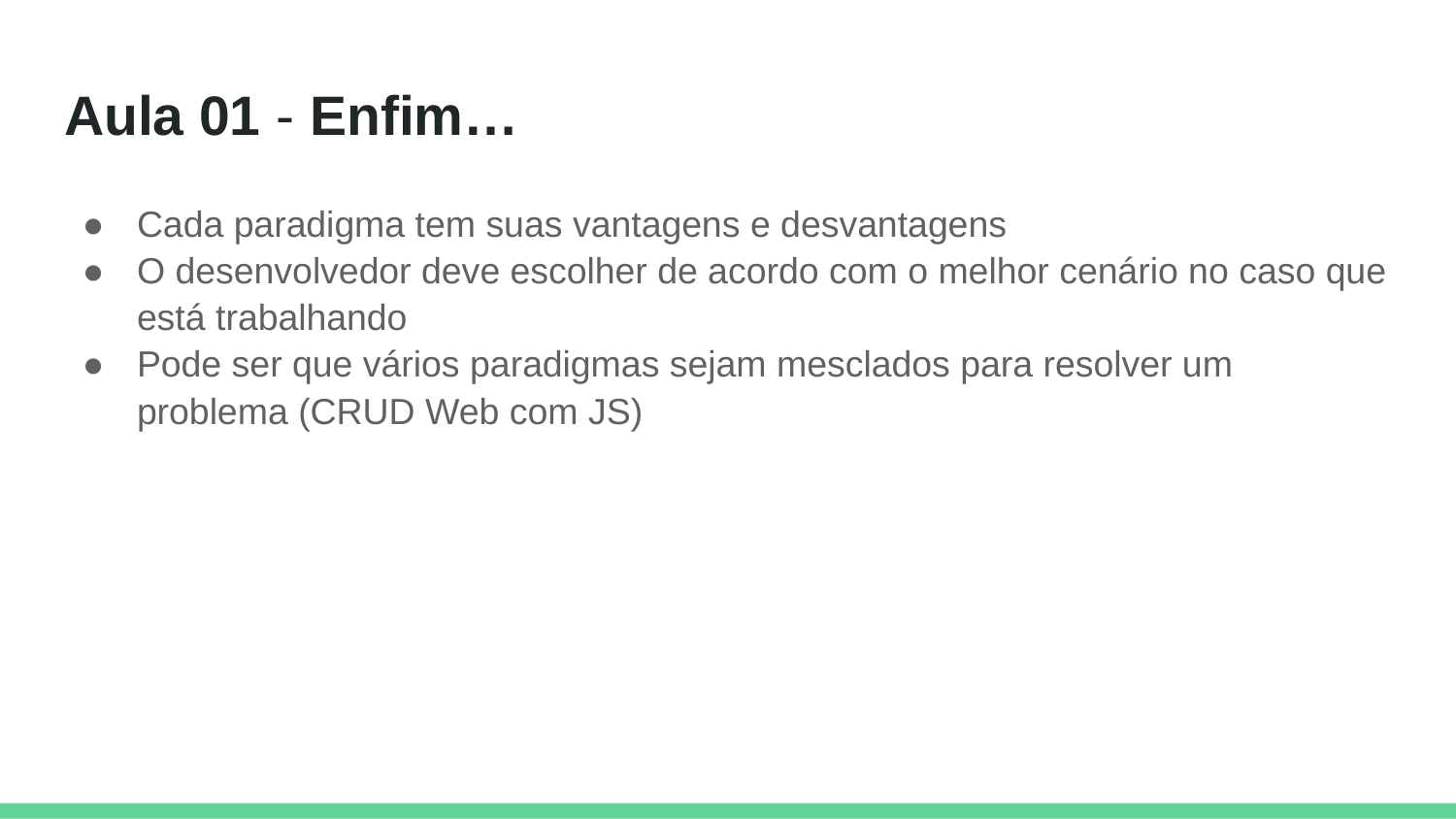

# Aula 01 - Enfim…
Cada paradigma tem suas vantagens e desvantagens
O desenvolvedor deve escolher de acordo com o melhor cenário no caso que está trabalhando
Pode ser que vários paradigmas sejam mesclados para resolver um problema (CRUD Web com JS)